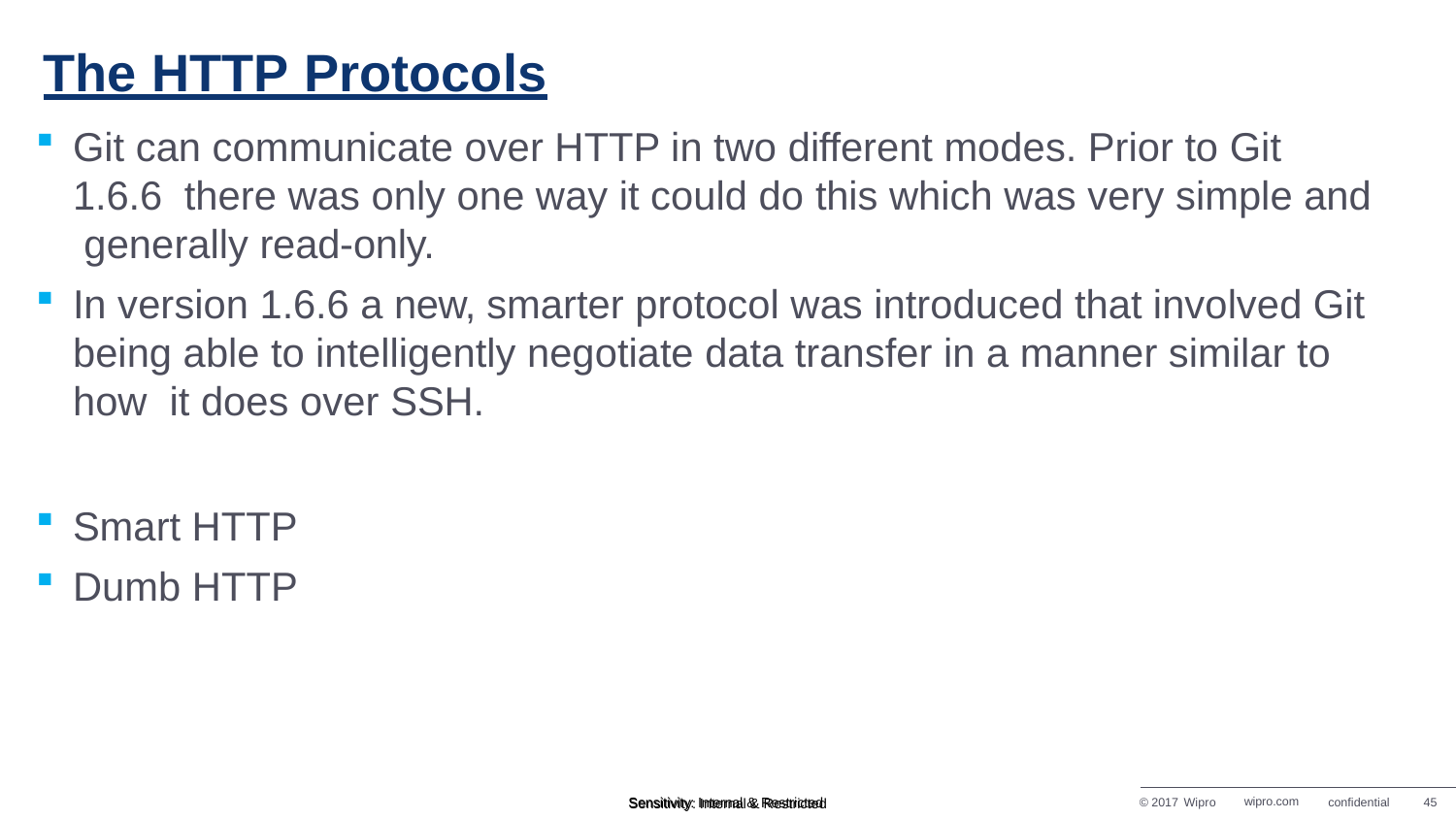

# The HTTP Protocols
Git can communicate over HTTP in two different modes. Prior to Git 1.6.6  there was only one way it could do this which was very simple and  generally read-only.
In version 1.6.6 a new, smarter protocol was introduced that involved Git  being able to intelligently negotiate data transfer in a manner similar to how  it does over SSH.

Smart HTTP
Dumb HTTP
© 2017 Wipro
wipro.com
confidential
45
Sensitivity: Internal & Restricted